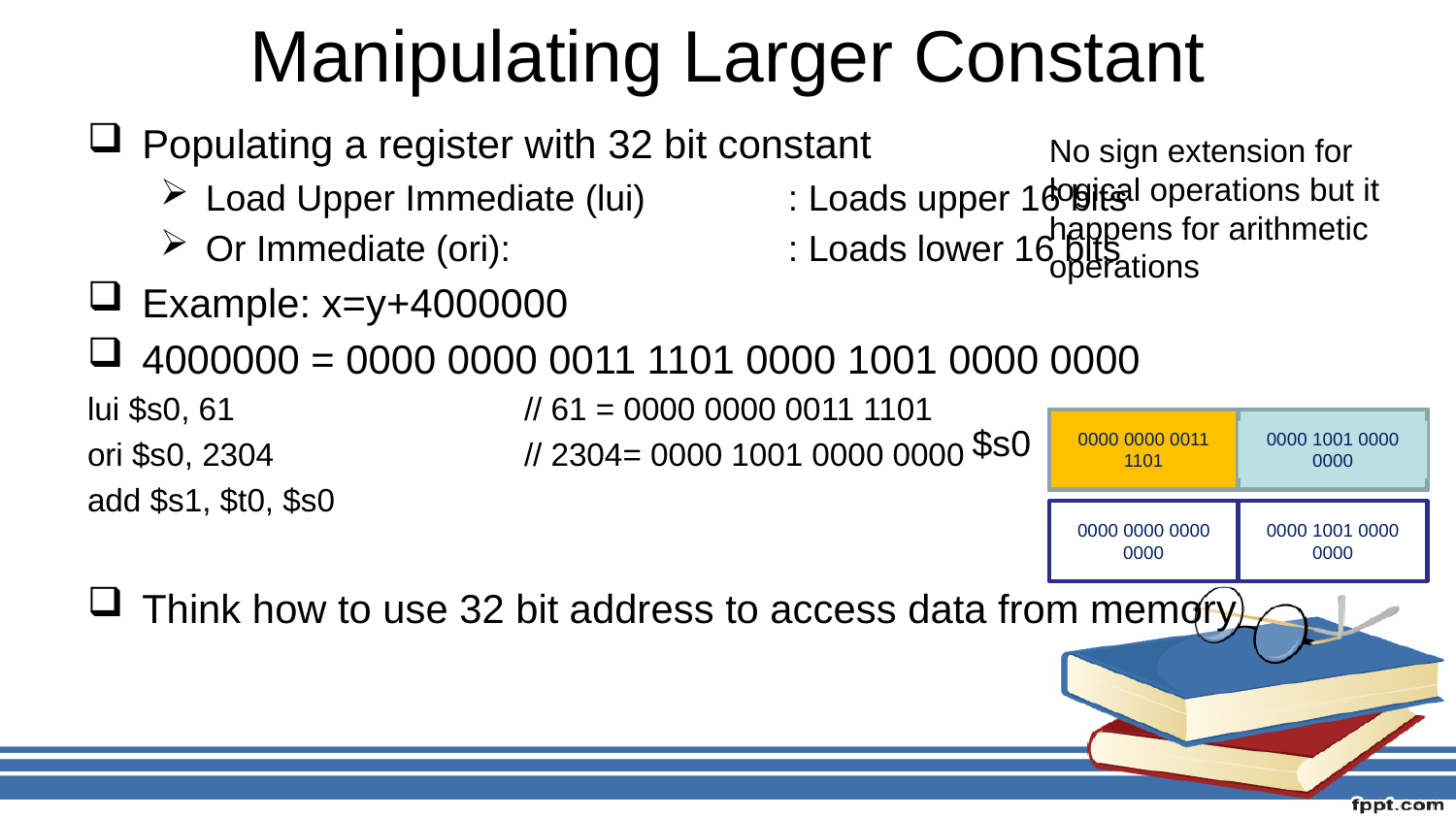

# Manipulating Larger Constant
Populating a register with 32 bit constant
Load Upper Immediate (lui) 	: Loads upper 16 bits
Or Immediate (ori):		: Loads lower 16 bits
Example: x=y+4000000
4000000 = 0000 0000 0011 1101 0000 1001 0000 0000
lui $s0, 61   		// 61 = 0000 0000 0011 1101
ori $s0, 2304 		// 2304= 0000 1001 0000 0000
add $s1, $t0, $s0

Think how to use 32 bit address to access data from memory
No sign extension for logical operations but it happens for arithmetic operations

0000 0000 0011 1101
0000 0000 0000 0000
$s0
0000 1001 0000 0000
0000 0000 0000 0000
0000 1001 0000 0000